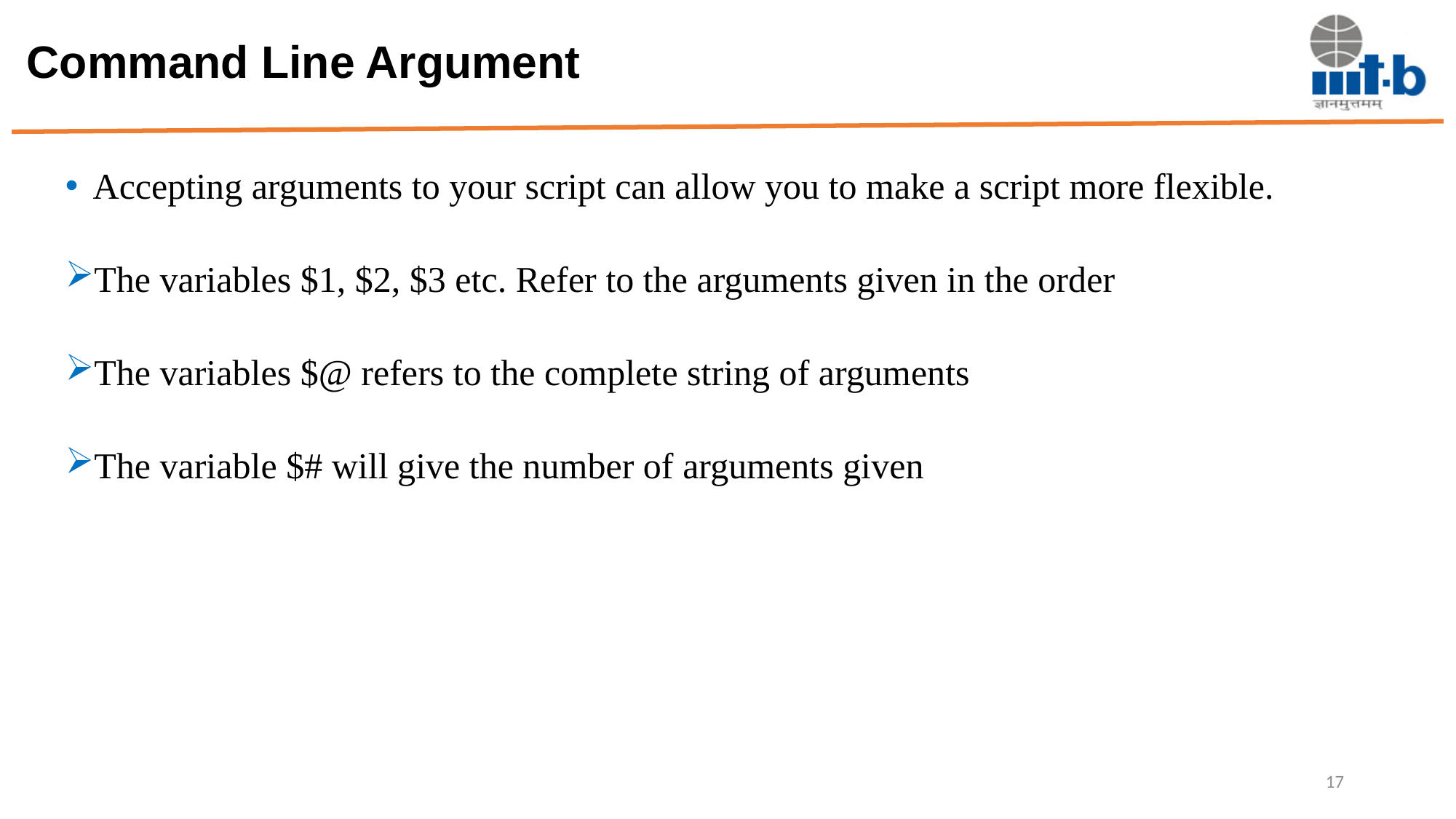

# Command Line Argument
Accepting arguments to your script can allow you to make a script more flexible.

The variables $1, $2, $3 etc. Refer to the arguments given in the order

The variables $@ refers to the complete string of arguments

The variable $# will give the number of arguments given
17